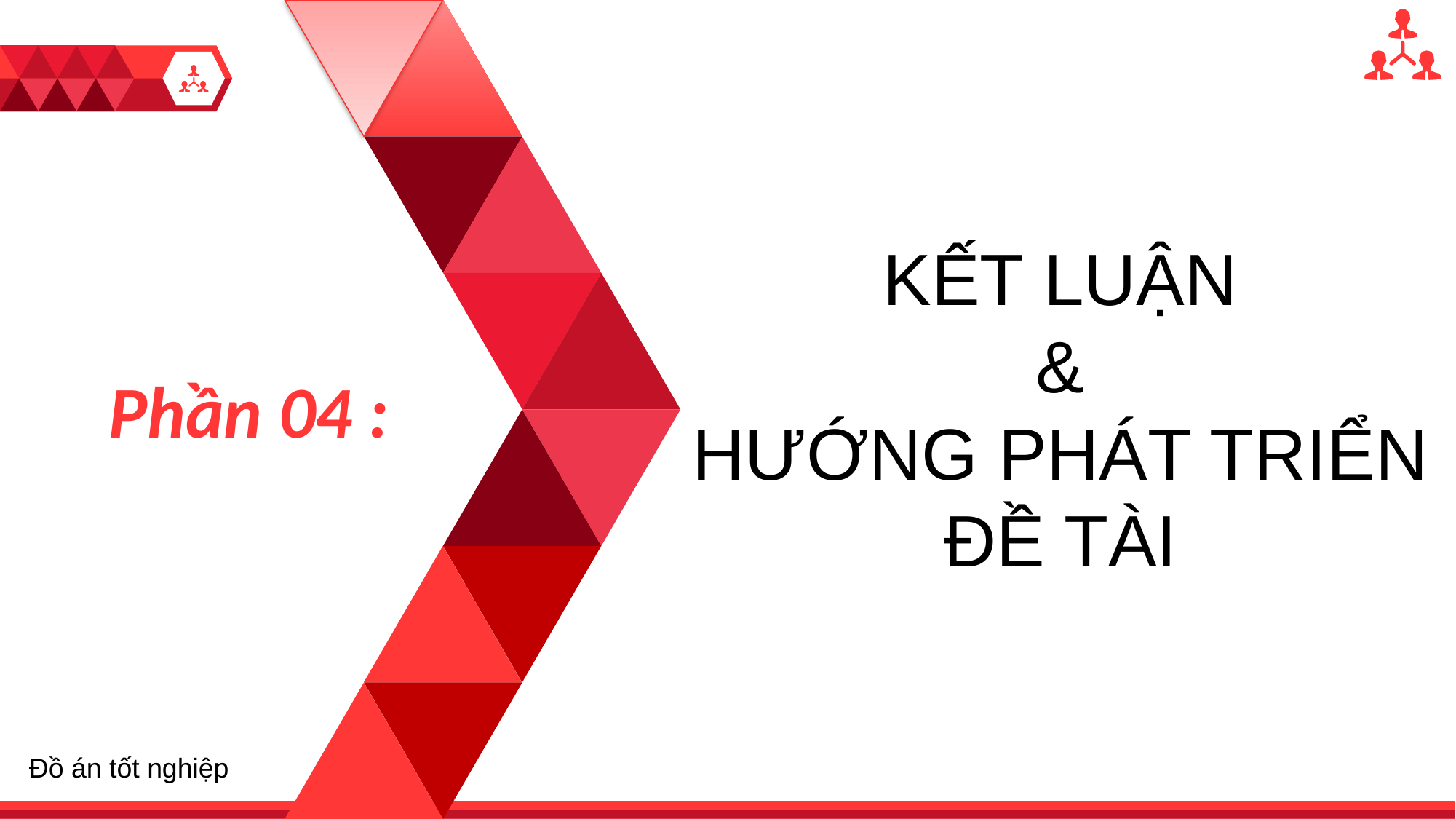

1
KẾT LUẬN
&
HƯỚNG PHÁT TRIỂN
ĐỀ TÀI
Phần 04 :
Đồ án tốt nghiệp